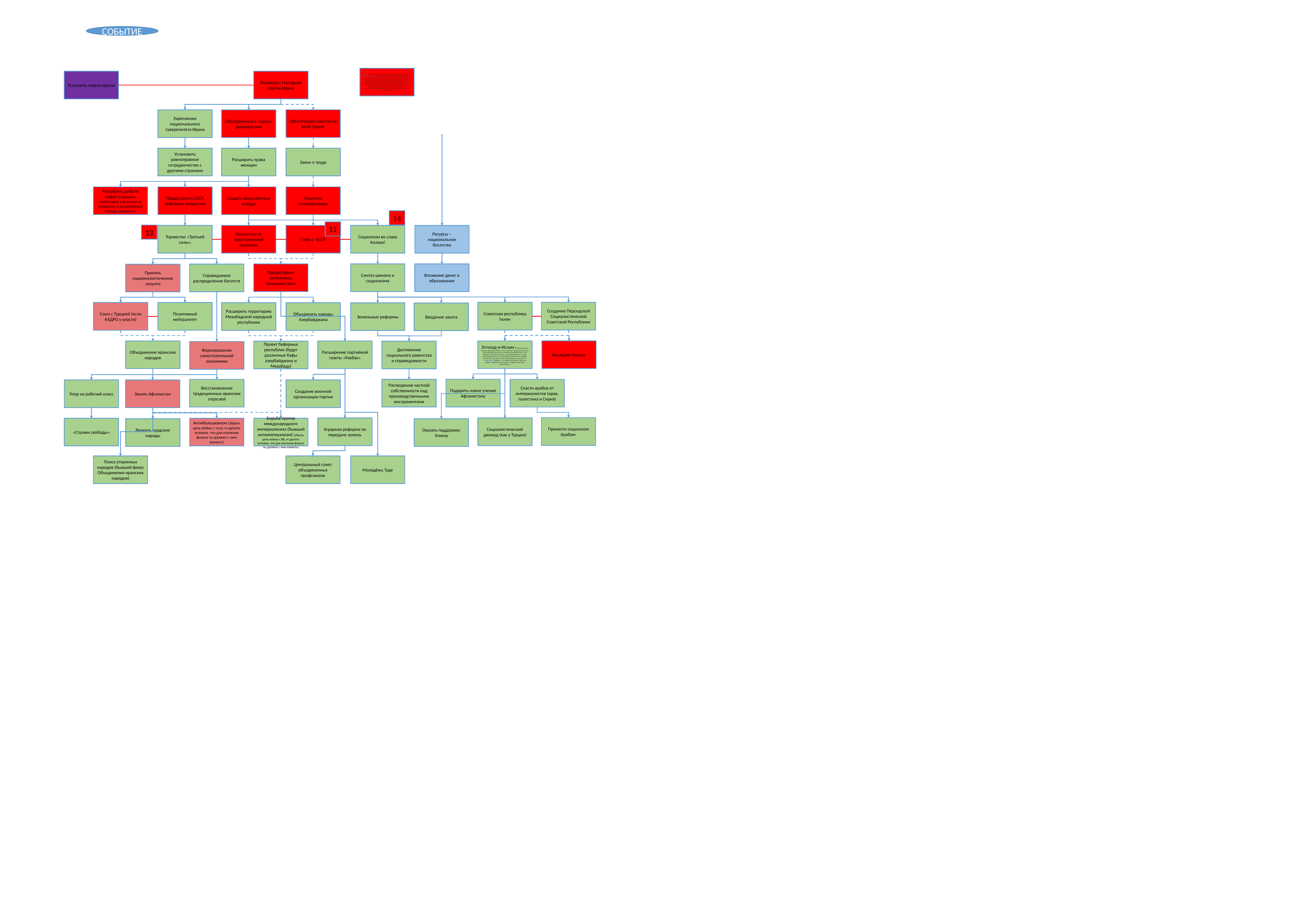

СОБЫТИЕ
Ирадж Эскандари пишет в заметке, адресованной первому съезду партии, в газете «Рахбар» от 13 сентября 1323 года : «Цель партии Туде — объединить массы, рабочих, крестьян, купцов, ремесленников и передовую интеллигенцию. Конечно, эти классы экономически различны; Например, в то время как рабочие не имеют ничего, кроме собственной рабочей силы, ремесленники распоряжаются своими средствами производства, а крестьяне владеют или стремятся владеть землей; Но в современном Иране этот раскол был омрачен общей борьбой против империализма, отсутствующих землевладельцев, капиталистов-эксплуататоров и грабителей промышленности. «Наша задача — объединить эксплуатируемые классы и создать массовую партию»
Устранить левые партии
Переворот Народной партии Ирана
Организация советов по всей стране
Укрепление национального суверенитета Ирана
Объединиться с социал-демократами
Закон о труде
Установить равноправное сотрудничество с другими странами
Расширить права женщин
Расширить добычу нефти (сохранить требования к фокусам на концессии и вооружённые отряды сохранить)
Предоставить СССР нефтяные концессии
Создать вооружённые отряды
Усиление секуляризации
14
11
13
Ресурсы – национальное богатство
Торжество «Третьей силы»
Отказаться от просталинской политики
Союз с  СССР
Социализм во славу Аллаха!
Вложение денег в образование
Предоставить автономию меньшинствам
Синтез шиизма и социализма
Справедливое распределение богатств
Принять националистические лозунги
Советская республика Гилян
Создание Персидской Социалистической Советской Республики
Союз с Турцией (если КАДРО у власти)
Позитивный нейтралитет
Объединить народы Азербайджана
Расширить территорию Мехабадской народной республики
Земельные реформы
Введение закята
Наследие Гиляна
Объединение иранских народов
Расширение партийной газеты «Рахбах»
Эттехад-и-Ислам (Первоначально, начиная движение, Мирза и его союзники сформировали союз под названием Эттехад-и-Ислам (Исламский союз). Хотя вначале они были согласны с целями движения, в конце концов движение стало свидетелем значительных трений, поскольку некоторые члены имели разные склонности к Ахмад Шаху Каджару , в то время как другие, такие как Мирза, специально призывали к созданию иранской «республики».)
Проект буферных республик (будут различные бафы азербайджану и Мехабаду)
Достижение социального равенства и справедливости
Формирование самостоятельной экономики
Подарить новое учение Афганистану
Растворение частной собственности над производственными инструментами
Восстановление традиционных иранских отраслей
Спасти арабов от империалистов (ирак, палестина и Сирия)
Упор на рабочий класс
Занять Афганистан
Создание военной организации партии
Принести социализм Арабам
Аграрная реформа по передаче земель
Социалистический джихад (как у Турции)
«Стражи свободы»
Антибольшевизм (убрать цель войны с ссср, и сделать условие, что для изучения фокуса ты должен с ним воевать)
Борьба против международного империализма (бывший антиимперализм) (убрать цель войны с ВБ, и сделать условие, что для изучения фокуса ты должен с ним воевать)
Вернуть курдские народы
Оказать поддержку Этхему
Поиск утерянных народов (бывший фокус Объединение иранских народов)
Центральный совет объединенных профсоюзов
Молодёжь Туде